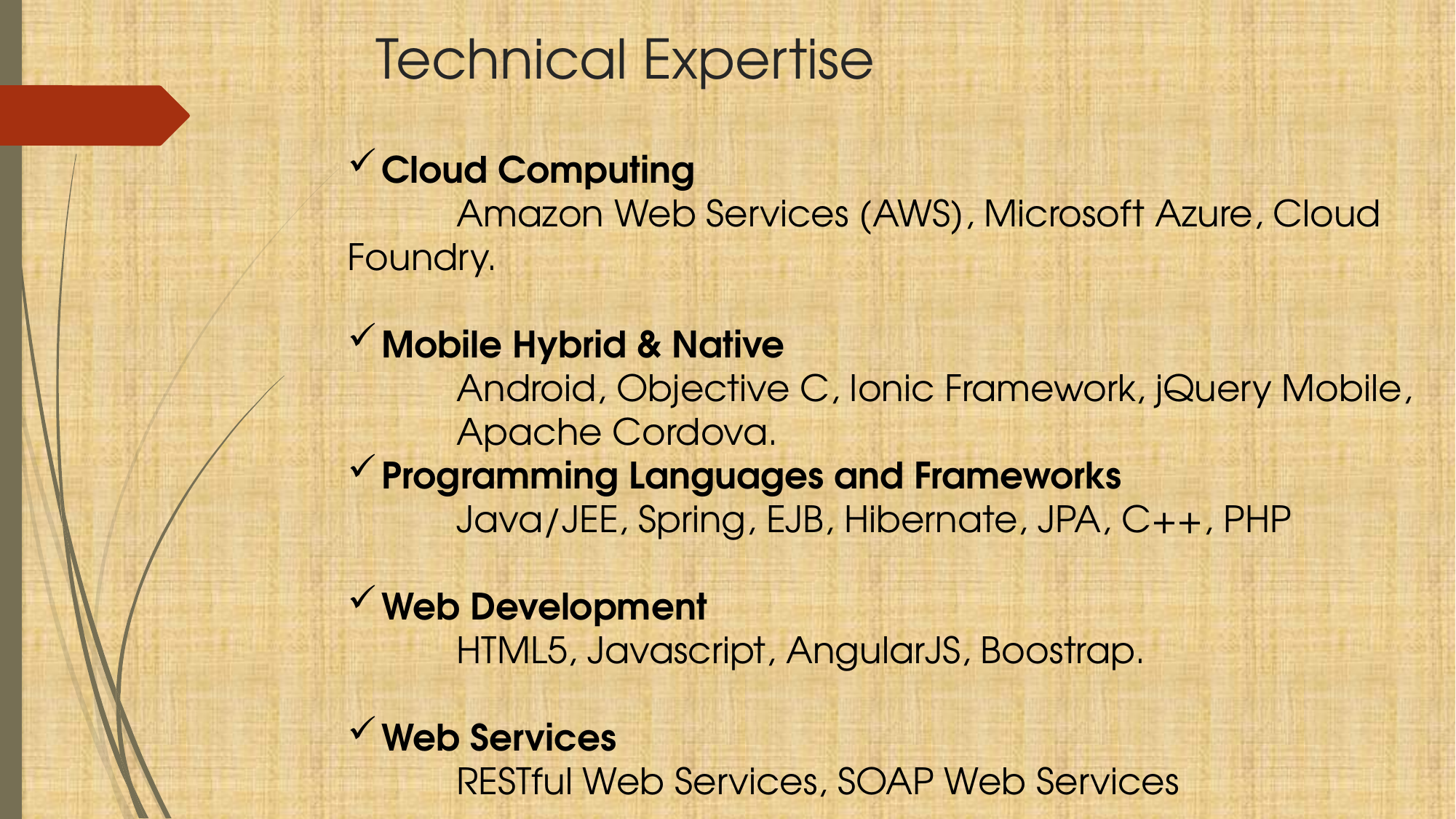

# Technical Expertise
Cloud Computing
	Amazon Web Services (AWS), Microsoft Azure, Cloud Foundry.

Mobile Hybrid & Native
	Android, Objective C, Ionic Framework, jQuery Mobile, 	Apache Cordova.
Programming Languages and Frameworks
	Java/JEE, Spring, EJB, Hibernate, JPA, C++, PHP

Web Development
	HTML5, Javascript, AngularJS, Boostrap.

Web Services
	RESTful Web Services, SOAP Web Services